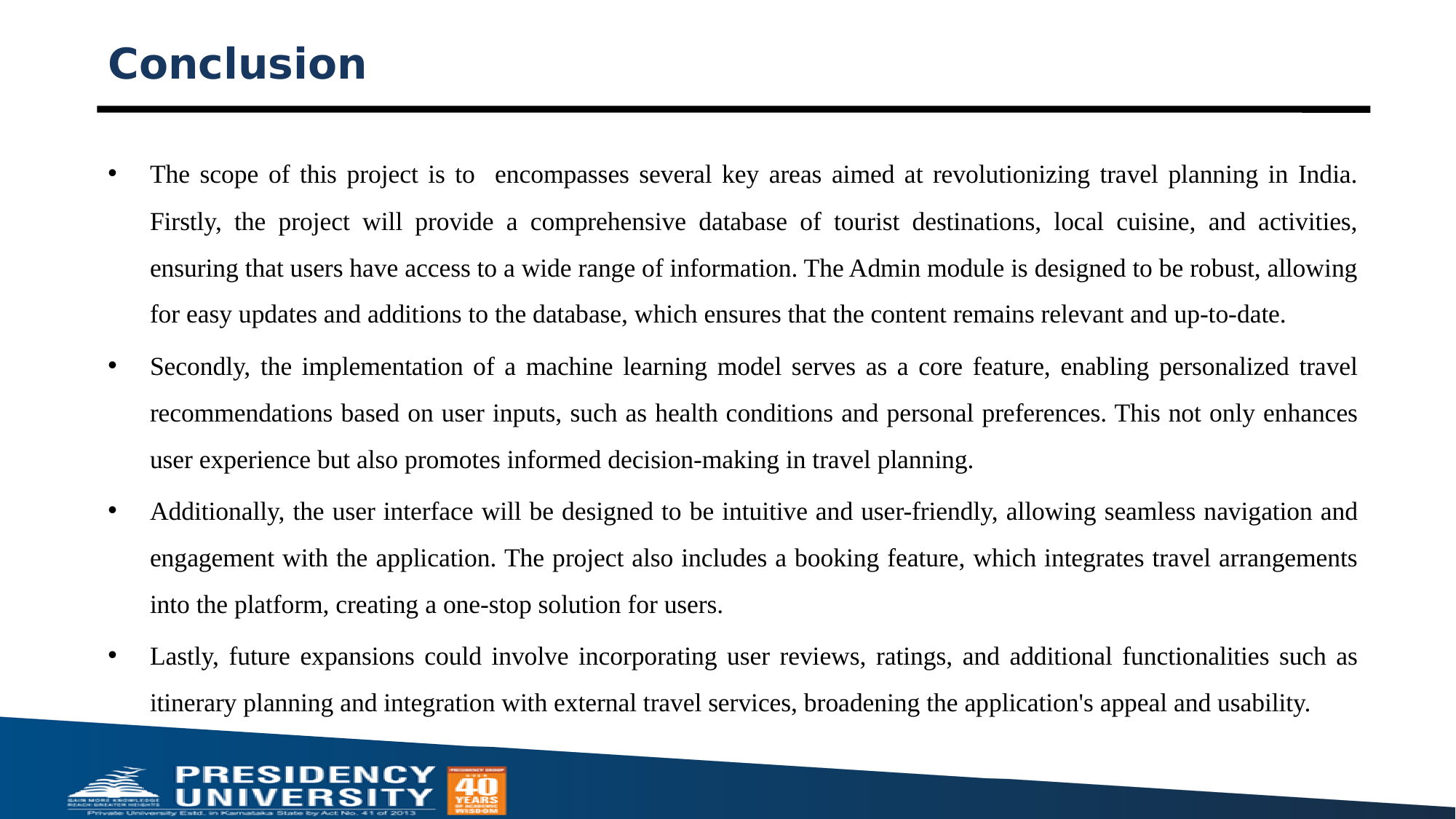

# Conclusion
The scope of this project is to  encompasses several key areas aimed at revolutionizing travel planning in India. Firstly, the project will provide a comprehensive database of tourist destinations, local cuisine, and activities, ensuring that users have access to a wide range of information. The Admin module is designed to be robust, allowing for easy updates and additions to the database, which ensures that the content remains relevant and up-to-date.
Secondly, the implementation of a machine learning model serves as a core feature, enabling personalized travel recommendations based on user inputs, such as health conditions and personal preferences. This not only enhances user experience but also promotes informed decision-making in travel planning.
Additionally, the user interface will be designed to be intuitive and user-friendly, allowing seamless navigation and engagement with the application. The project also includes a booking feature, which integrates travel arrangements into the platform, creating a one-stop solution for users.
Lastly, future expansions could involve incorporating user reviews, ratings, and additional functionalities such as itinerary planning and integration with external travel services, broadening the application's appeal and usability.